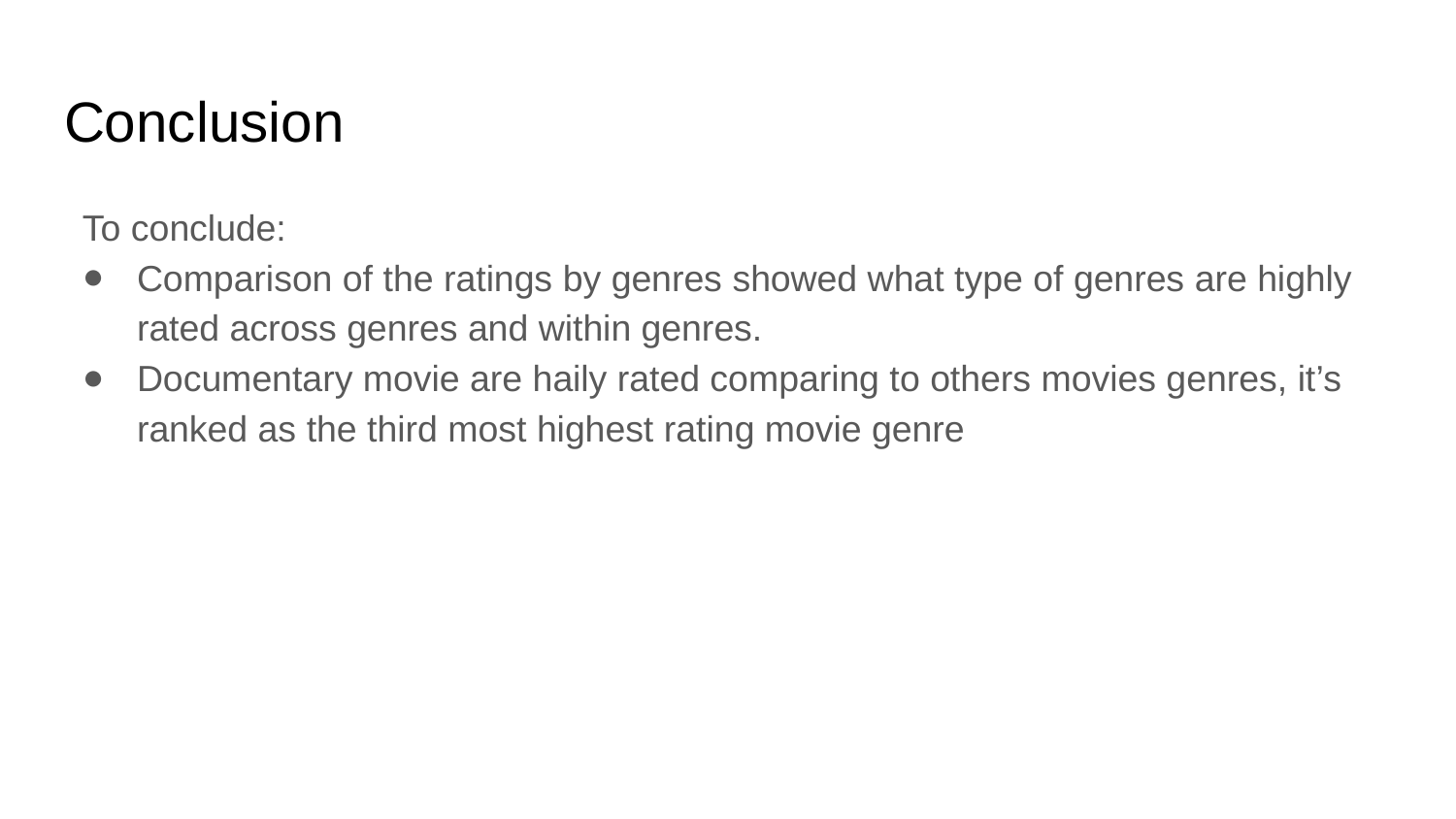

# Conclusion
To conclude:
Comparison of the ratings by genres showed what type of genres are highly rated across genres and within genres.
Documentary movie are haily rated comparing to others movies genres, it’s ranked as the third most highest rating movie genre